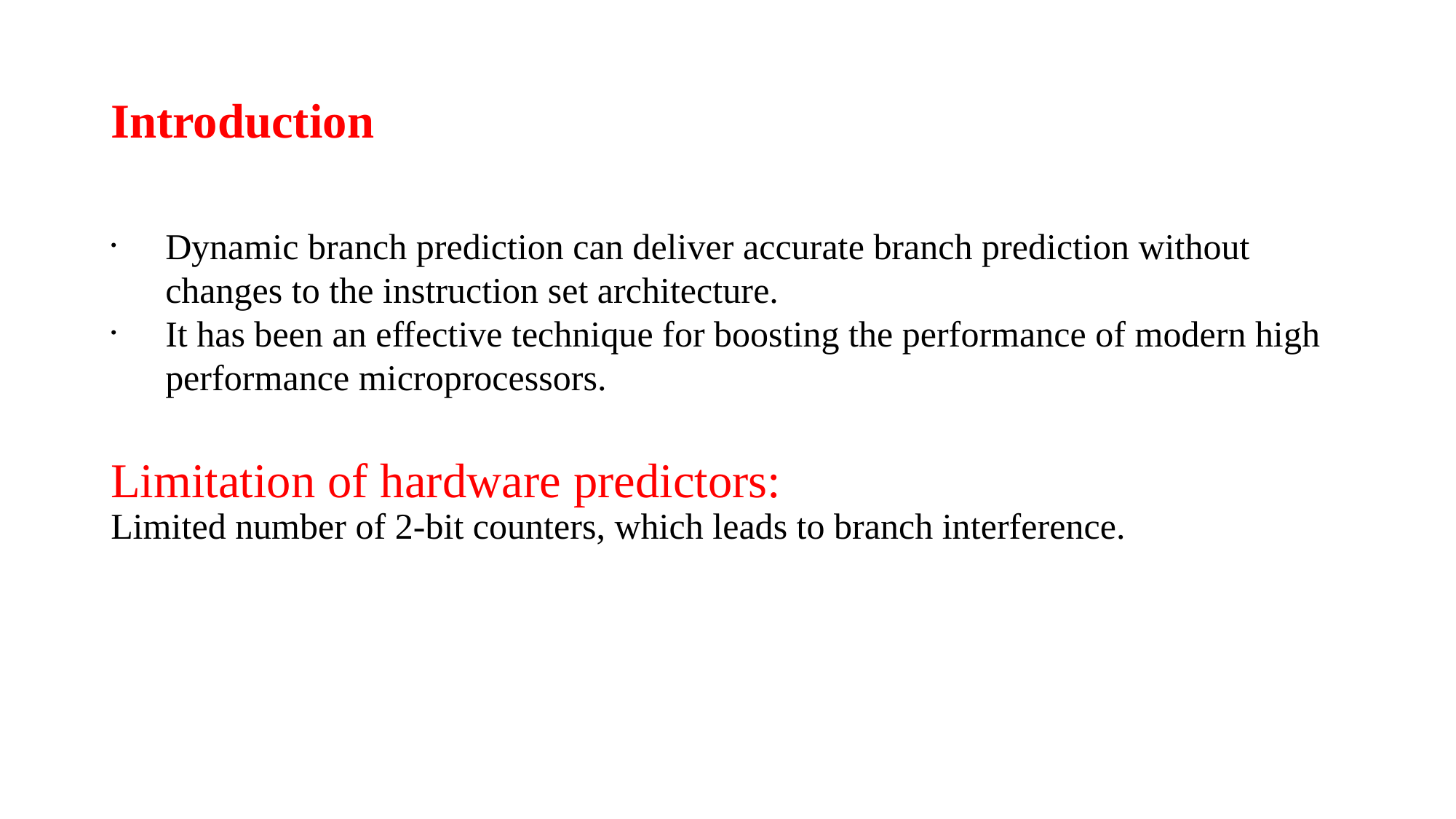

Introduction
Dynamic branch prediction can deliver accurate branch prediction without changes to the instruction set architecture.
It has been an effective technique for boosting the performance of modern high performance microprocessors.

Limitation of hardware predictors:
Limited number of 2-bit counters, which leads to branch interference.